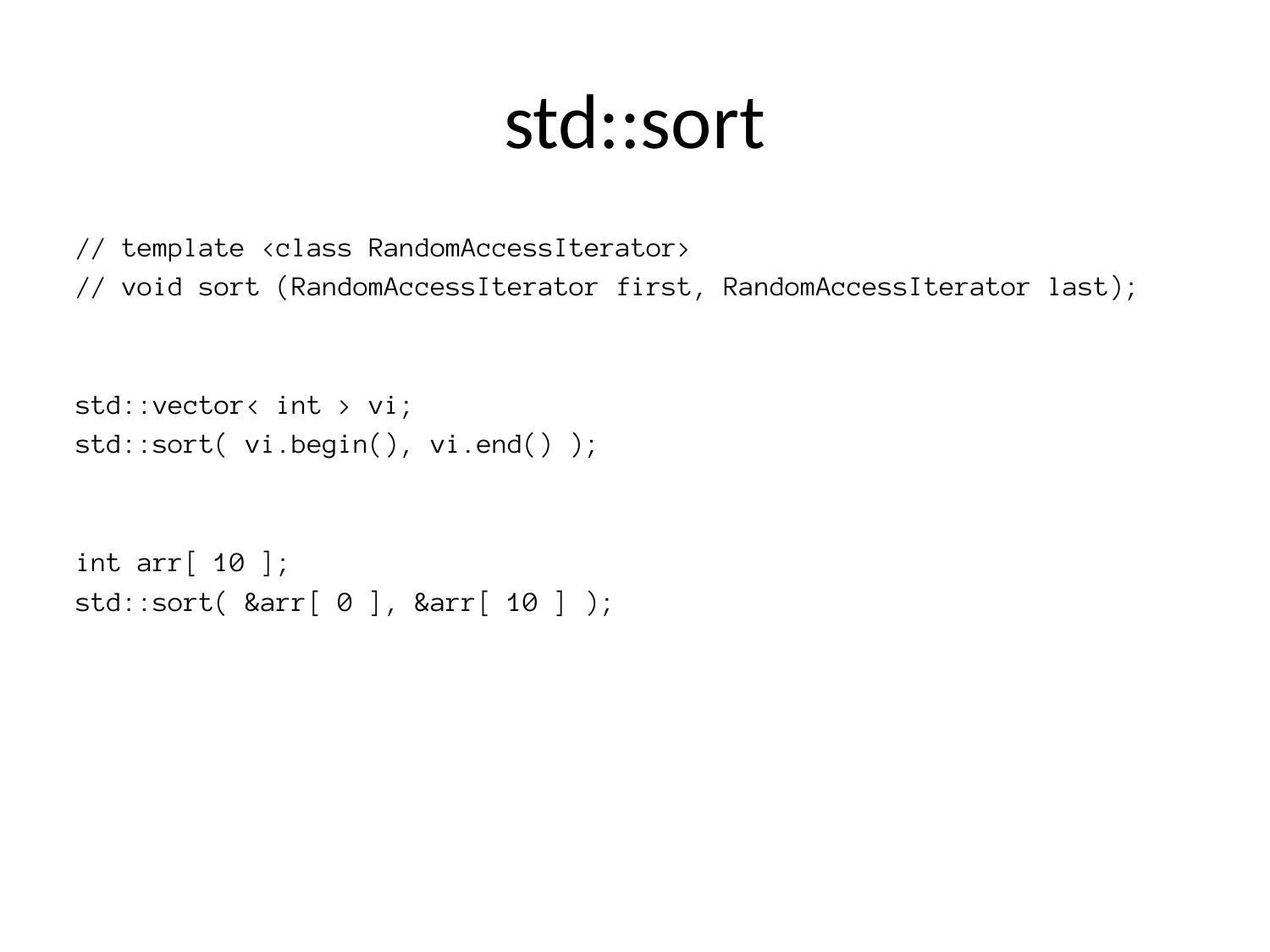

# std::sort
// template <class RandomAccessIterator>
// void sort (RandomAccessIterator first, RandomAccessIterator last);

std::vector< int > vi;
std::sort( vi.begin(), vi.end() );

int arr[ 10 ];
std::sort( &arr[ 0 ], &arr[ 10 ] );